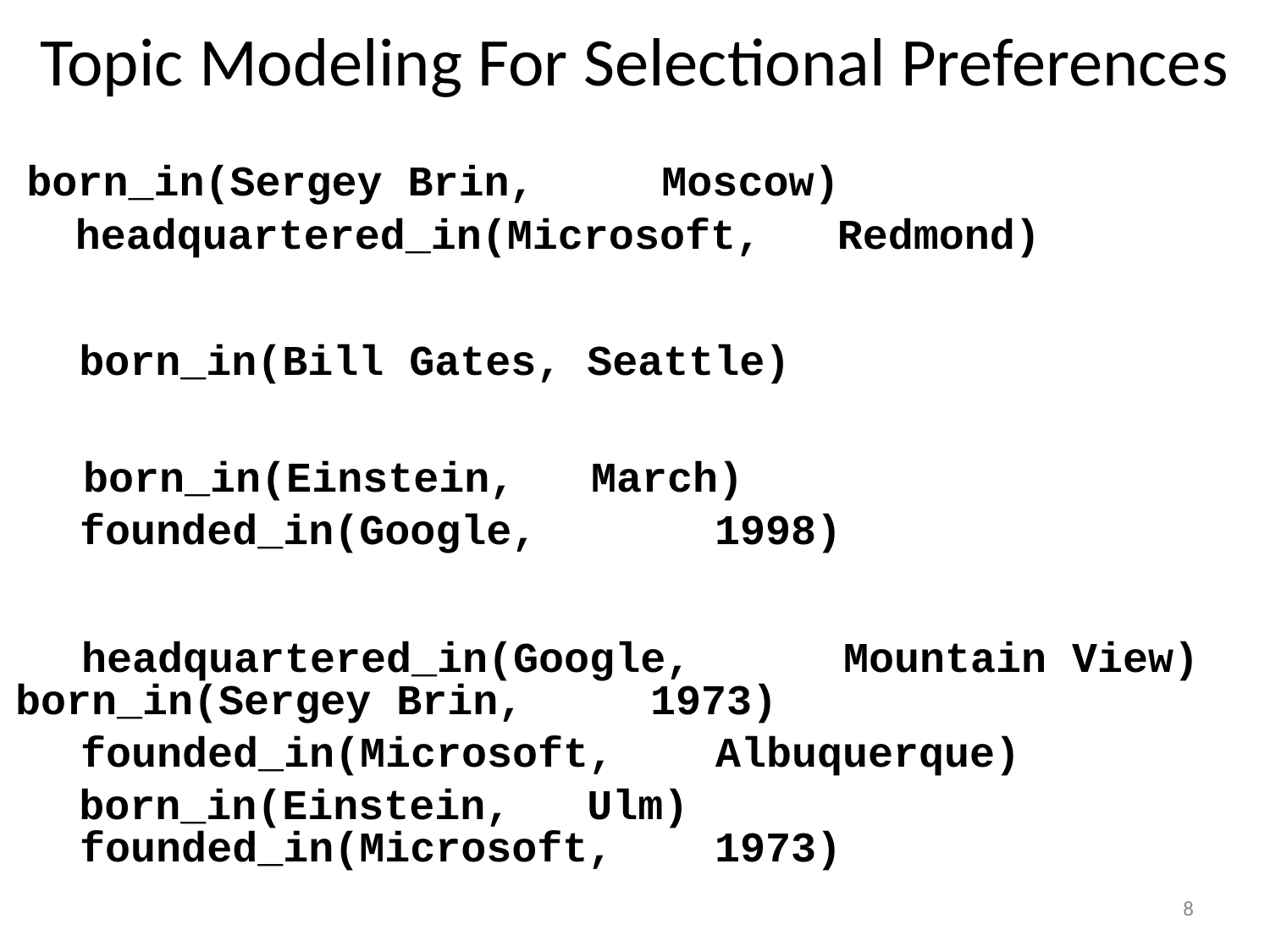

# Topic Modeling For Selectional Preferences
born_in(Sergey Brin,	Moscow)
headquartered_in(Microsoft,	Redmond)
born_in(Bill Gates,	Seattle)
born_in(Einstein,	March)
founded_in(Google,		1998)
headquartered_in(Google,		Mountain View)
born_in(Sergey Brin,	1973)
founded_in(Microsoft, 	Albuquerque)
born_in(Einstein,	Ulm)
founded_in(Microsoft,	1973)
8